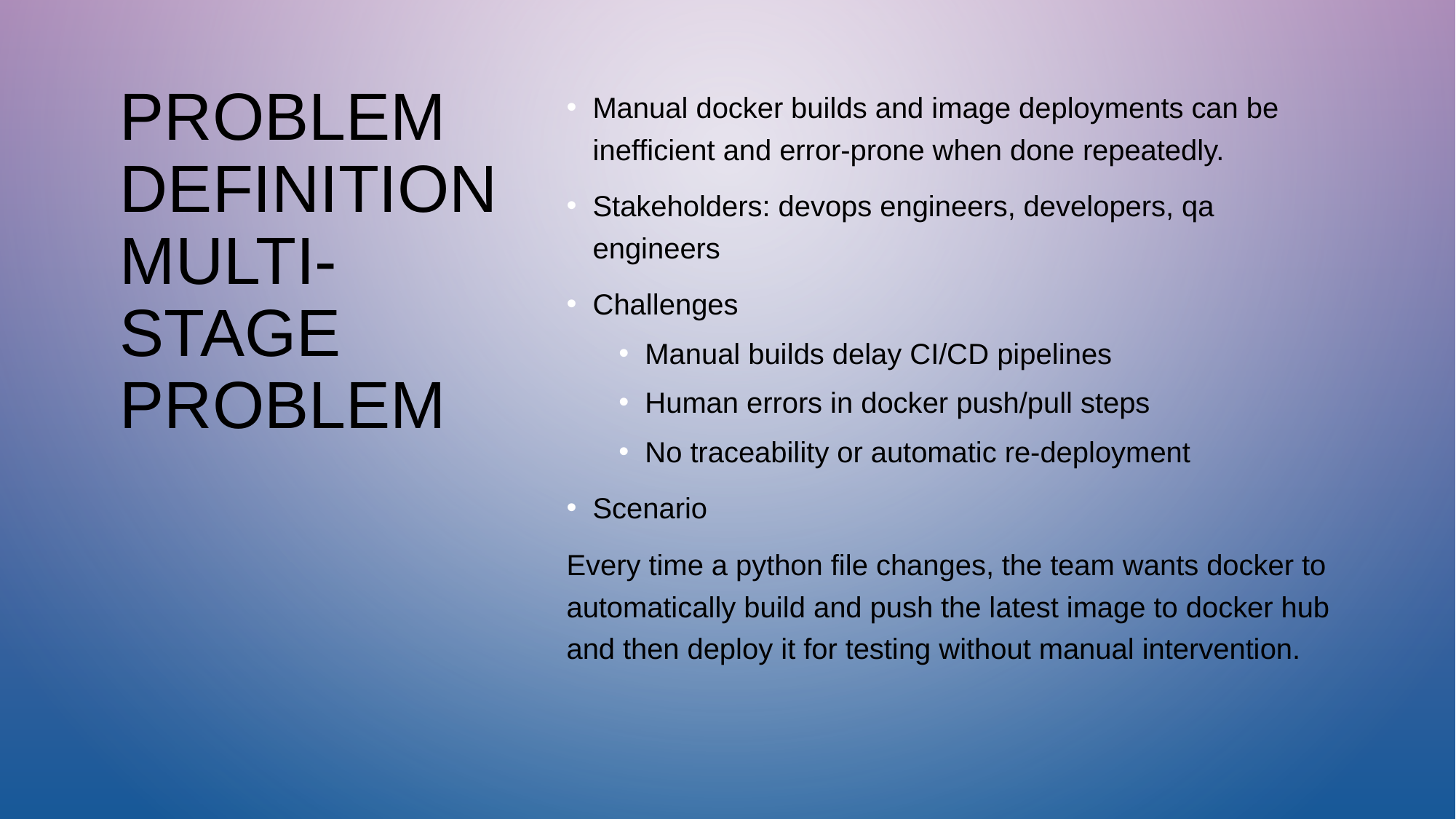

# Problem Definition Multi-Stage Problem
Manual docker builds and image deployments can be inefficient and error-prone when done repeatedly.
Stakeholders: devops engineers, developers, qa engineers
Challenges
Manual builds delay CI/CD pipelines
Human errors in docker push/pull steps
No traceability or automatic re-deployment
Scenario
Every time a python file changes, the team wants docker to automatically build and push the latest image to docker hub and then deploy it for testing without manual intervention.